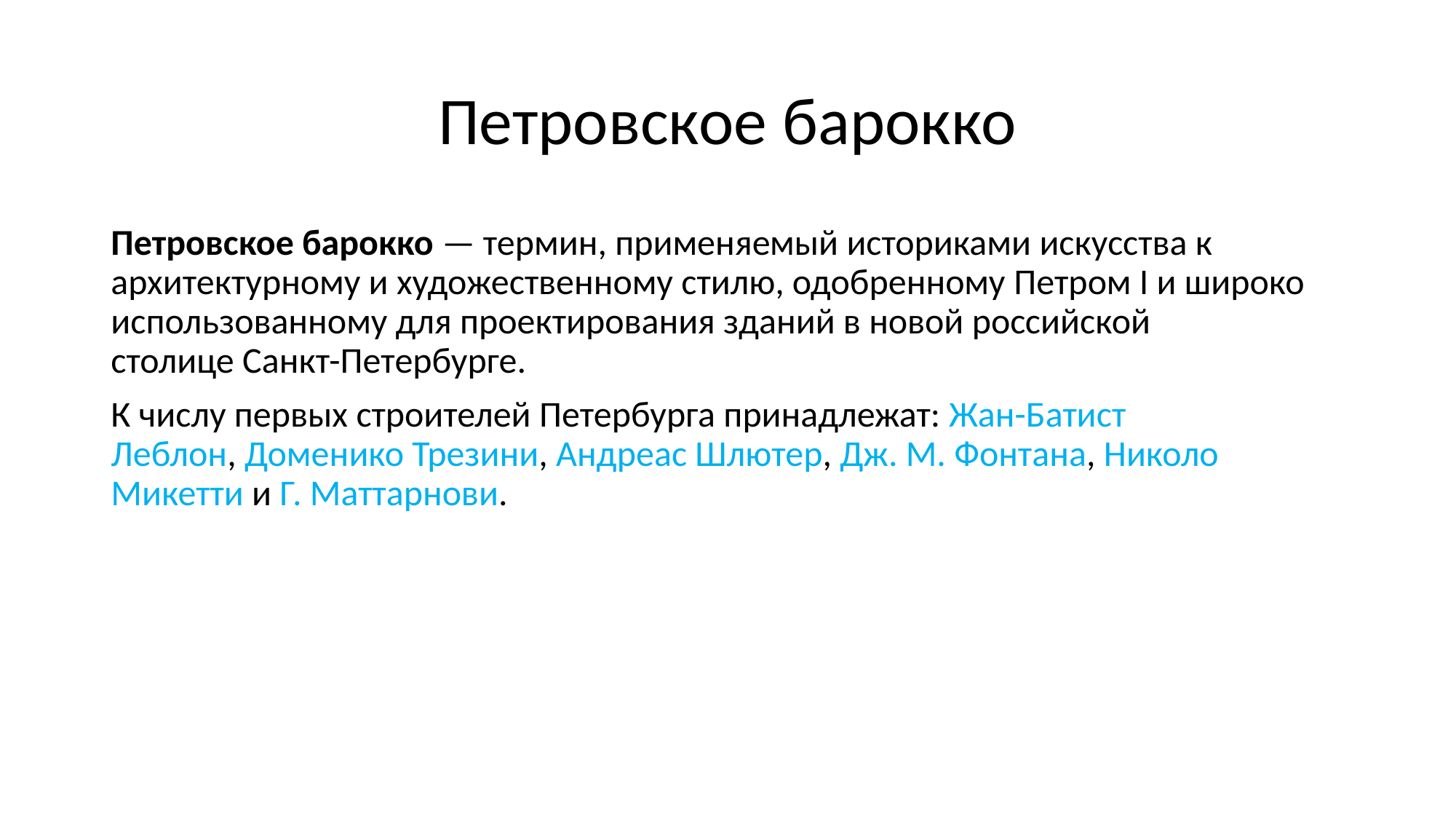

# Петровское барокко
Петровское барокко — термин, применяемый историками искусства к архитектурному и художественному стилю, одобренному Петром I и широко использованному для проектирования зданий в новой российской столице Санкт-Петербурге.
К числу первых строителей Петербурга принадлежат: Жан-Батист Леблон, Доменико Трезини, Андреас Шлютер, Дж. М. Фонтана, Николо Микетти и Г. Маттарнови.